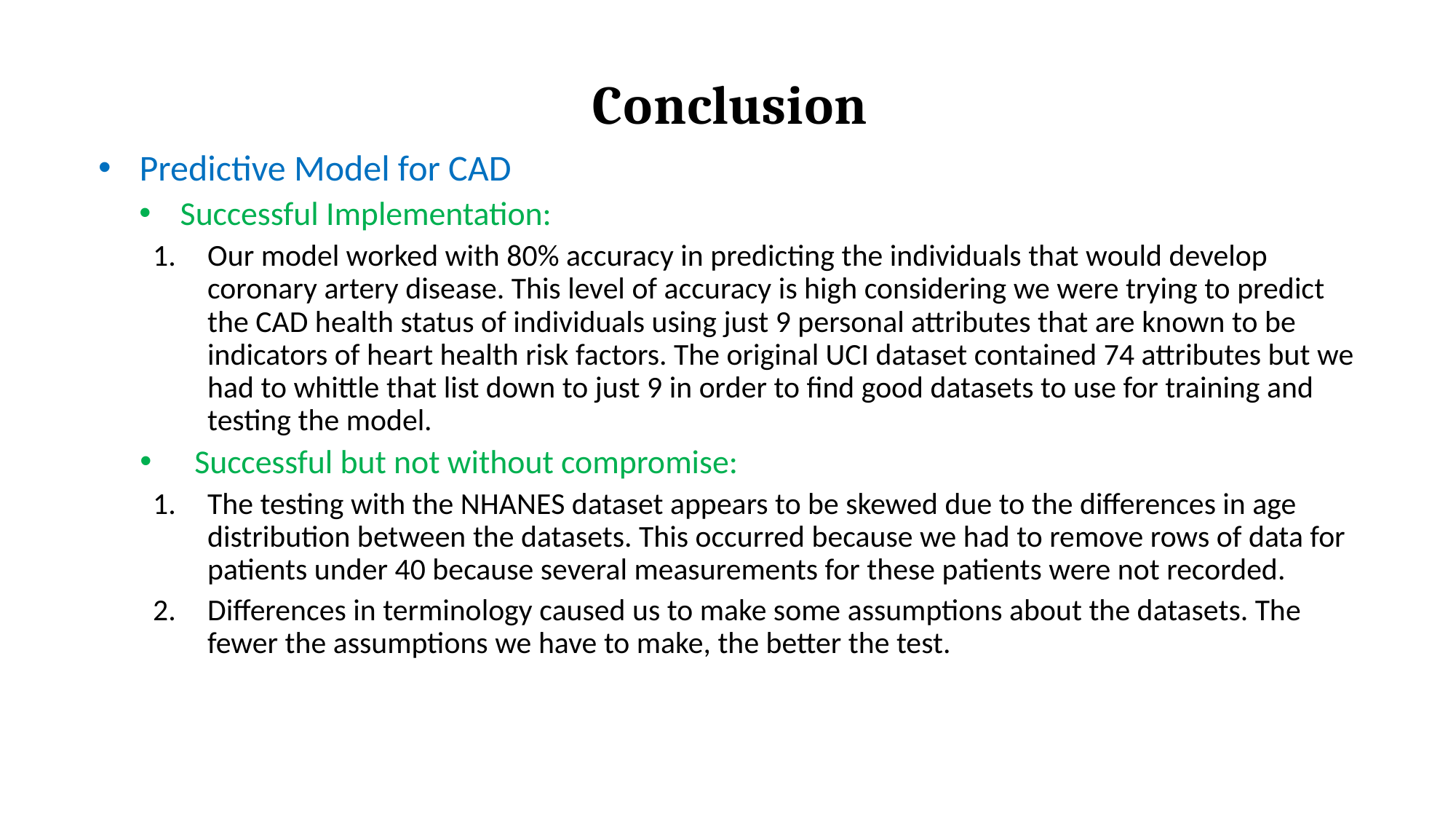

# Conclusion
Predictive Model for CAD
Successful Implementation:
Our model worked with 80% accuracy in predicting the individuals that would develop coronary artery disease. This level of accuracy is high considering we were trying to predict the CAD health status of individuals using just 9 personal attributes that are known to be  indicators of heart health risk factors. The original UCI dataset contained 74 attributes but we had to whittle that list down to just 9 in order to find good datasets to use for training and testing the model.
Successful but not without compromise:
The testing with the NHANES dataset appears to be skewed due to the differences in age distribution between the datasets. This occurred because we had to remove rows of data for patients under 40 because several measurements for these patients were not recorded.
Differences in terminology caused us to make some assumptions about the datasets. The fewer the assumptions we have to make, the better the test.